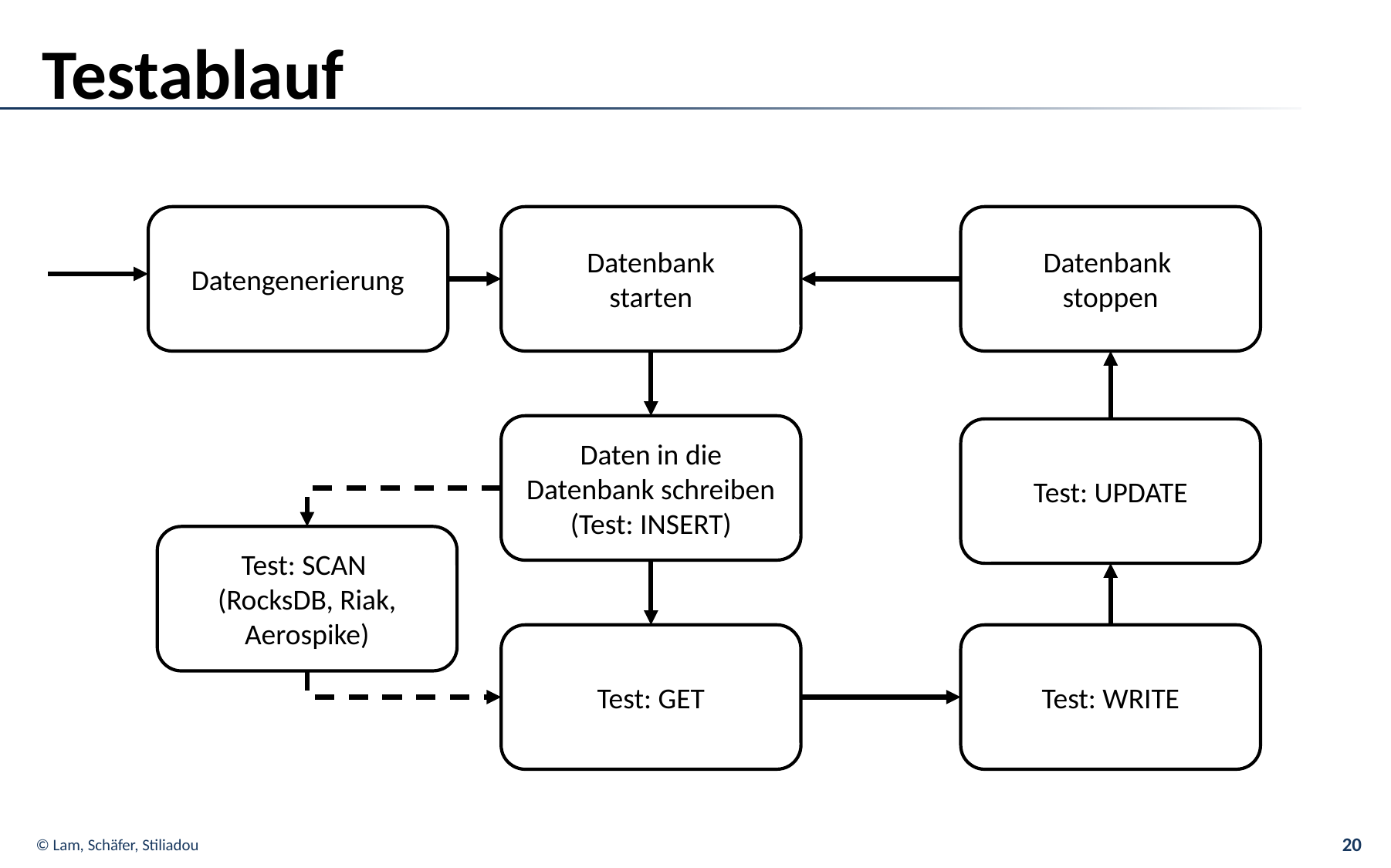

# Testablauf
Datengenerierung
Datenbank
starten
Datenbank
stoppen
Daten in die Datenbank schreiben (Test: INSERT)
Test: UPDATE
Test: SCAN
(RocksDB, Riak, Aerospike)
Test: GET
Test: WRITE